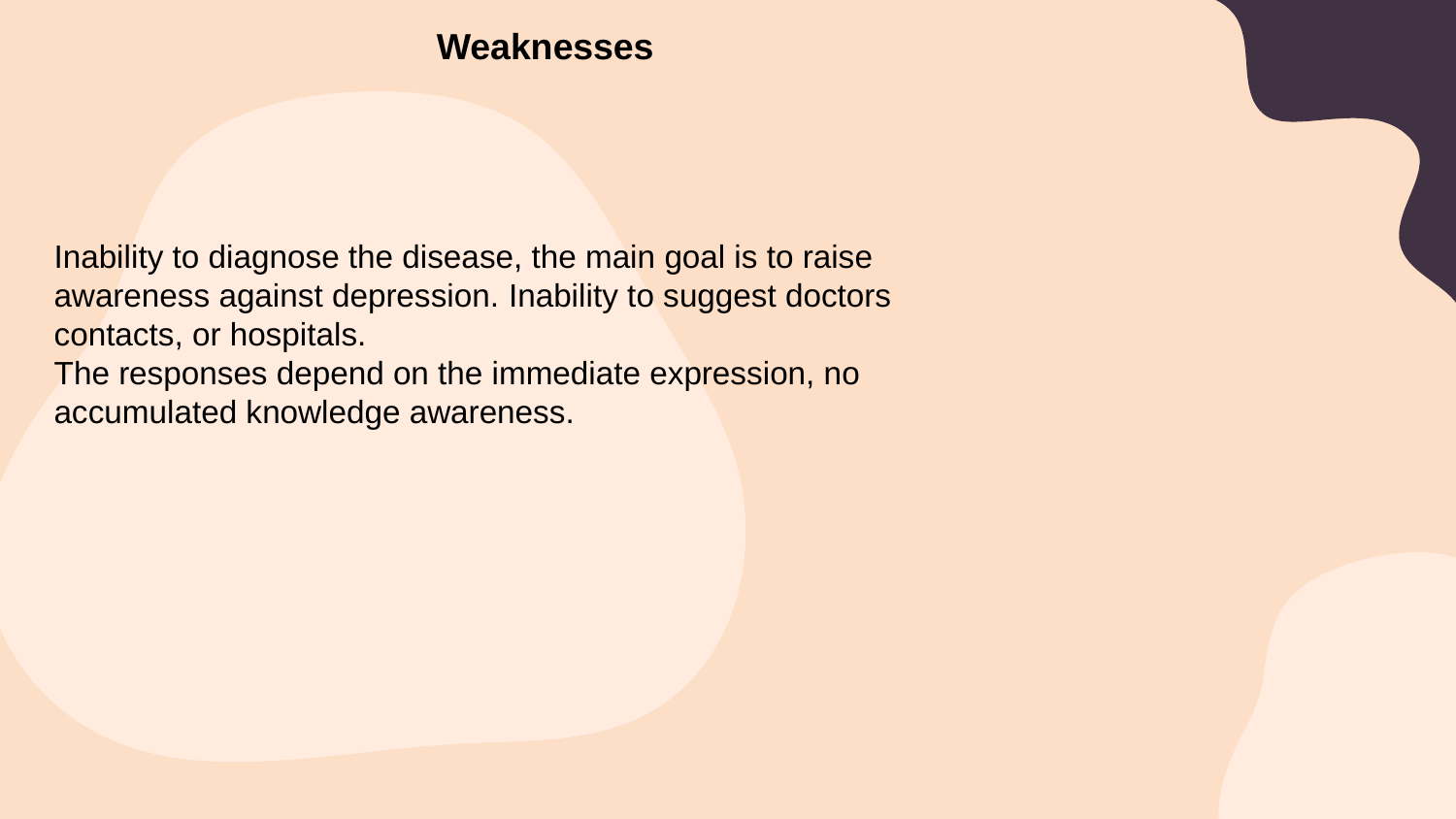

Weaknesses

# Inability to diagnose the disease, the main goal is to raise awareness against depression. Inability to suggest doctors contacts, or hospitals. The responses depend on the immediate expression, no accumulated knowledge awareness.